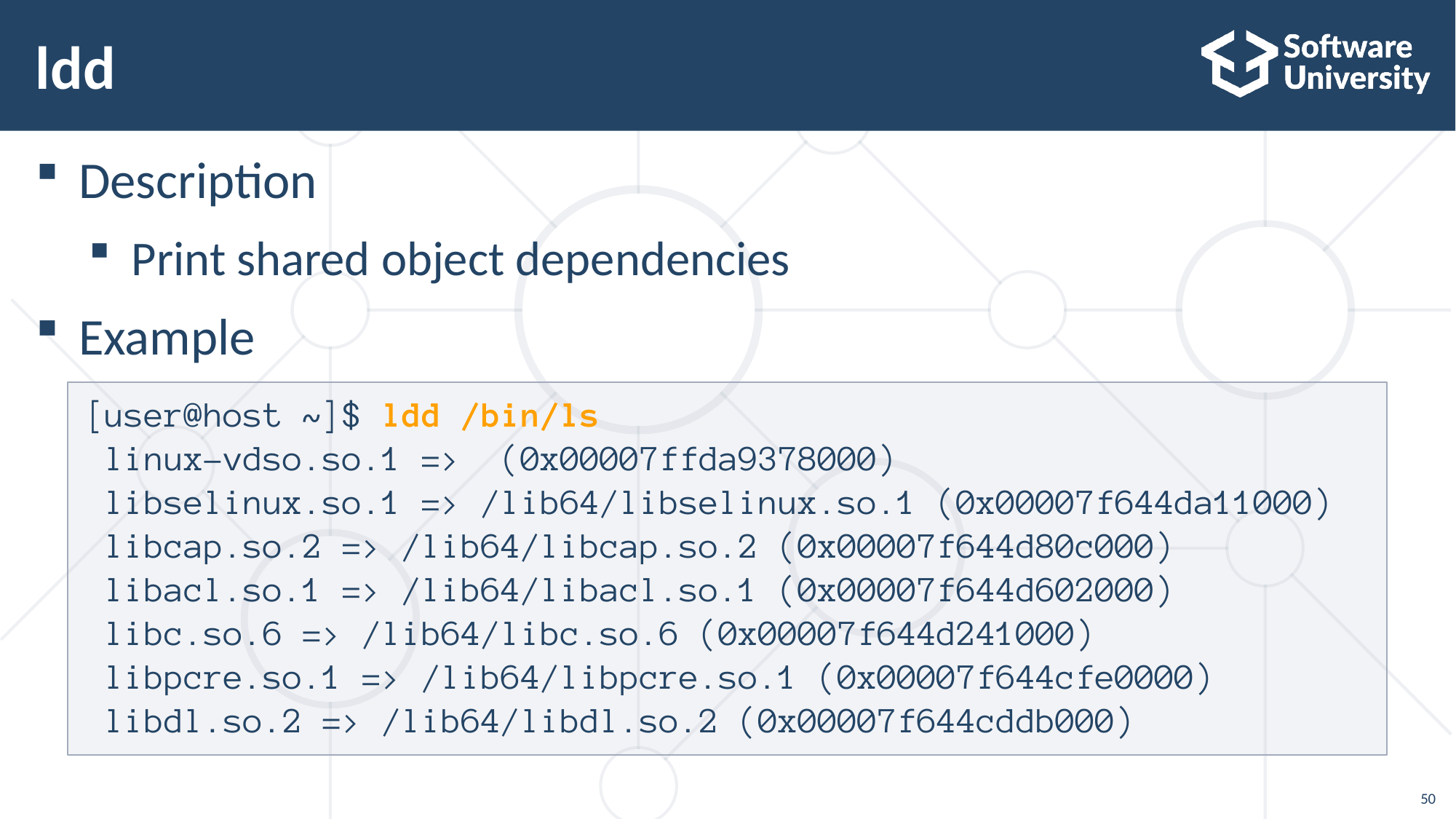

# ldd
Description
Print shared object dependencies
Example
[user@host ~]$ ldd /bin/ls
 linux-vdso.so.1 =>  (0x00007ffda9378000)
 libselinux.so.1 => /lib64/libselinux.so.1 (0x00007f644da11000)
 libcap.so.2 => /lib64/libcap.so.2 (0x00007f644d80c000)
 libacl.so.1 => /lib64/libacl.so.1 (0x00007f644d602000)
 libc.so.6 => /lib64/libc.so.6 (0x00007f644d241000)
 libpcre.so.1 => /lib64/libpcre.so.1 (0x00007f644cfe0000)
 libdl.so.2 => /lib64/libdl.so.2 (0x00007f644cddb000)
50